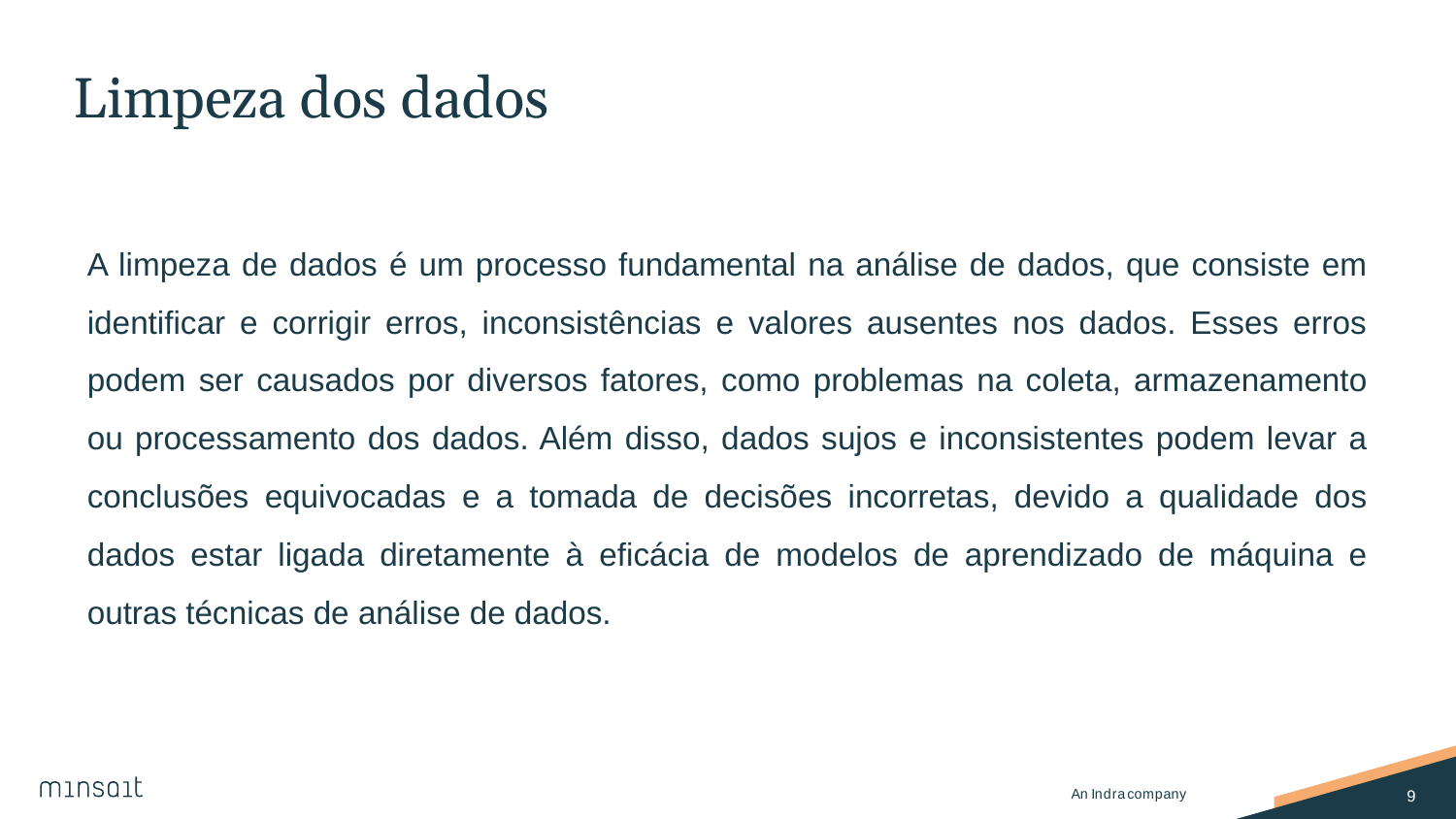

# Limpeza dos dados
A limpeza de dados é um processo fundamental na análise de dados, que consiste em identificar e corrigir erros, inconsistências e valores ausentes nos dados. Esses erros podem ser causados por diversos fatores, como problemas na coleta, armazenamento ou processamento dos dados. Além disso, dados sujos e inconsistentes podem levar a conclusões equivocadas e a tomada de decisões incorretas, devido a qualidade dos dados estar ligada diretamente à eficácia de modelos de aprendizado de máquina e outras técnicas de análise de dados.